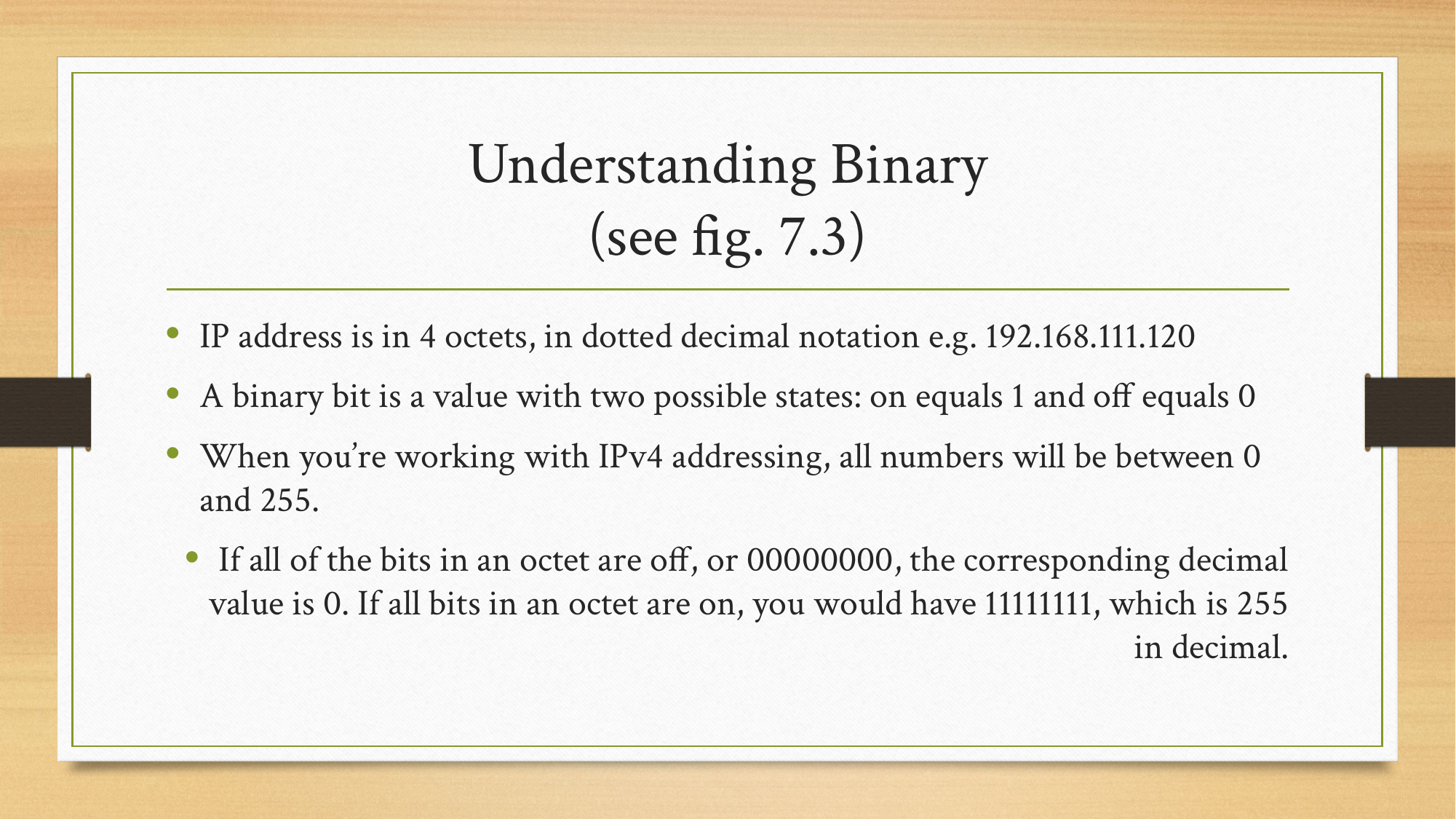

# Understanding Binary (see fig. 7.3)
IP address is in 4 octets, in dotted decimal notation e.g. 192.168.111.120
A binary bit is a value with two possible states: on equals 1 and off equals 0
When you’re working with IPv4 addressing, all numbers will be between 0 and 255.
If all of the bits in an octet are off, or 00000000, the corresponding decimal value is 0. If all bits in an octet are on, you would have 11111111, which is 255 in decimal.